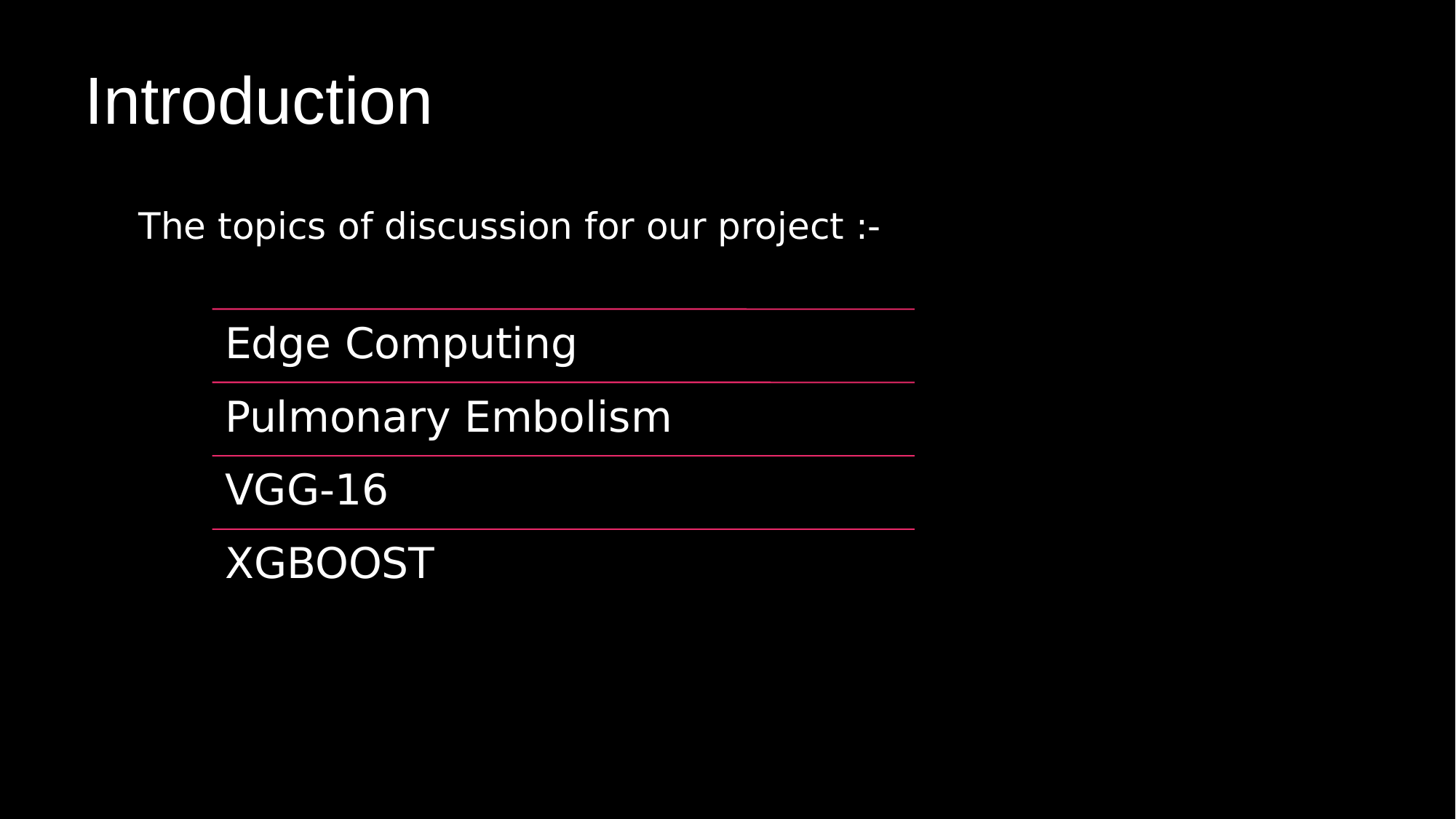

# Introduction
The topics of discussion for our project :-
Edge Computing
Pulmonary Embolism
VGG-16
XGBOOST